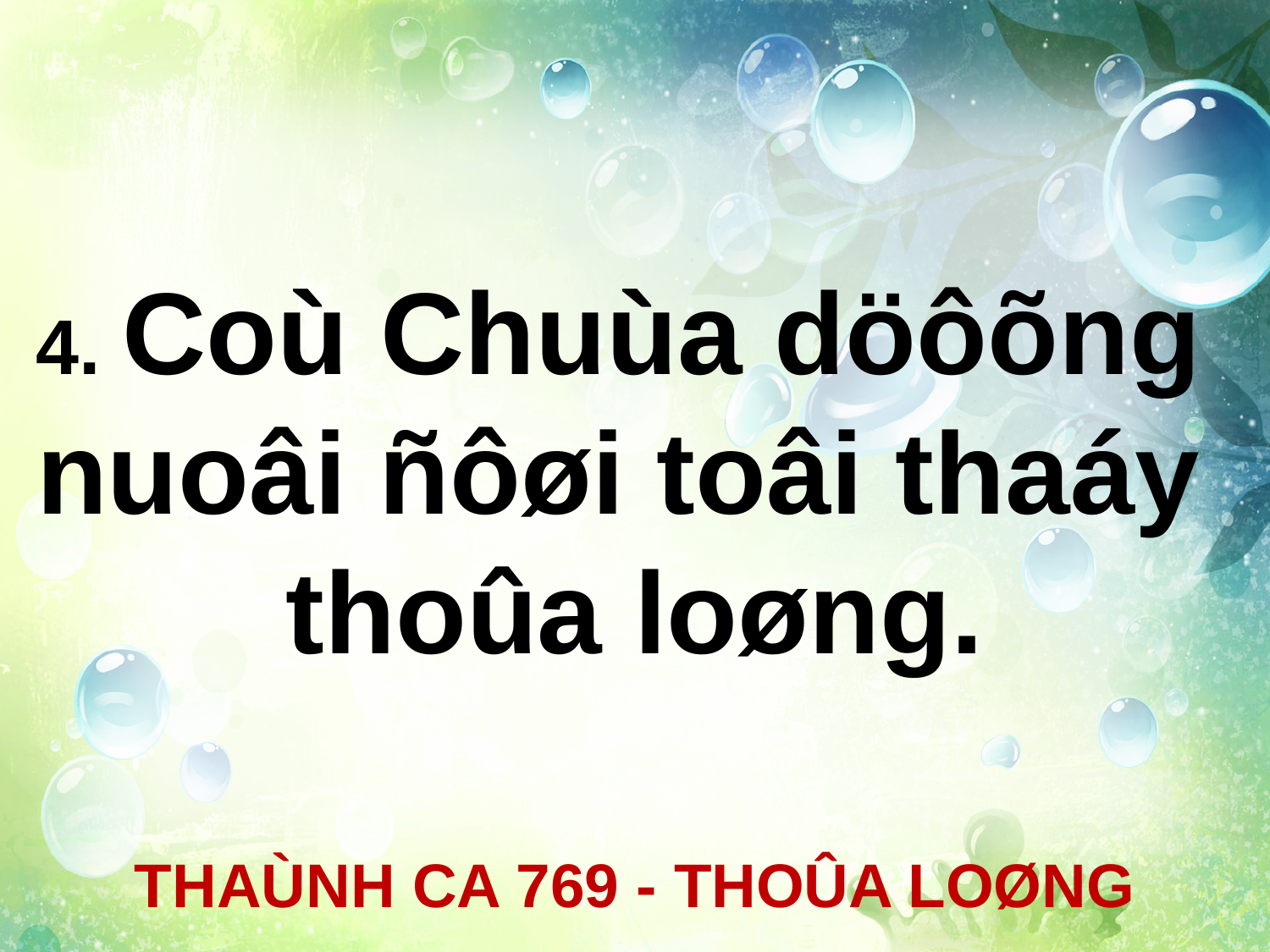

4. Coù Chuùa döôõng
nuoâi ñôøi toâi thaáy
thoûa loøng.
THAÙNH CA 769 - THOÛA LOØNG